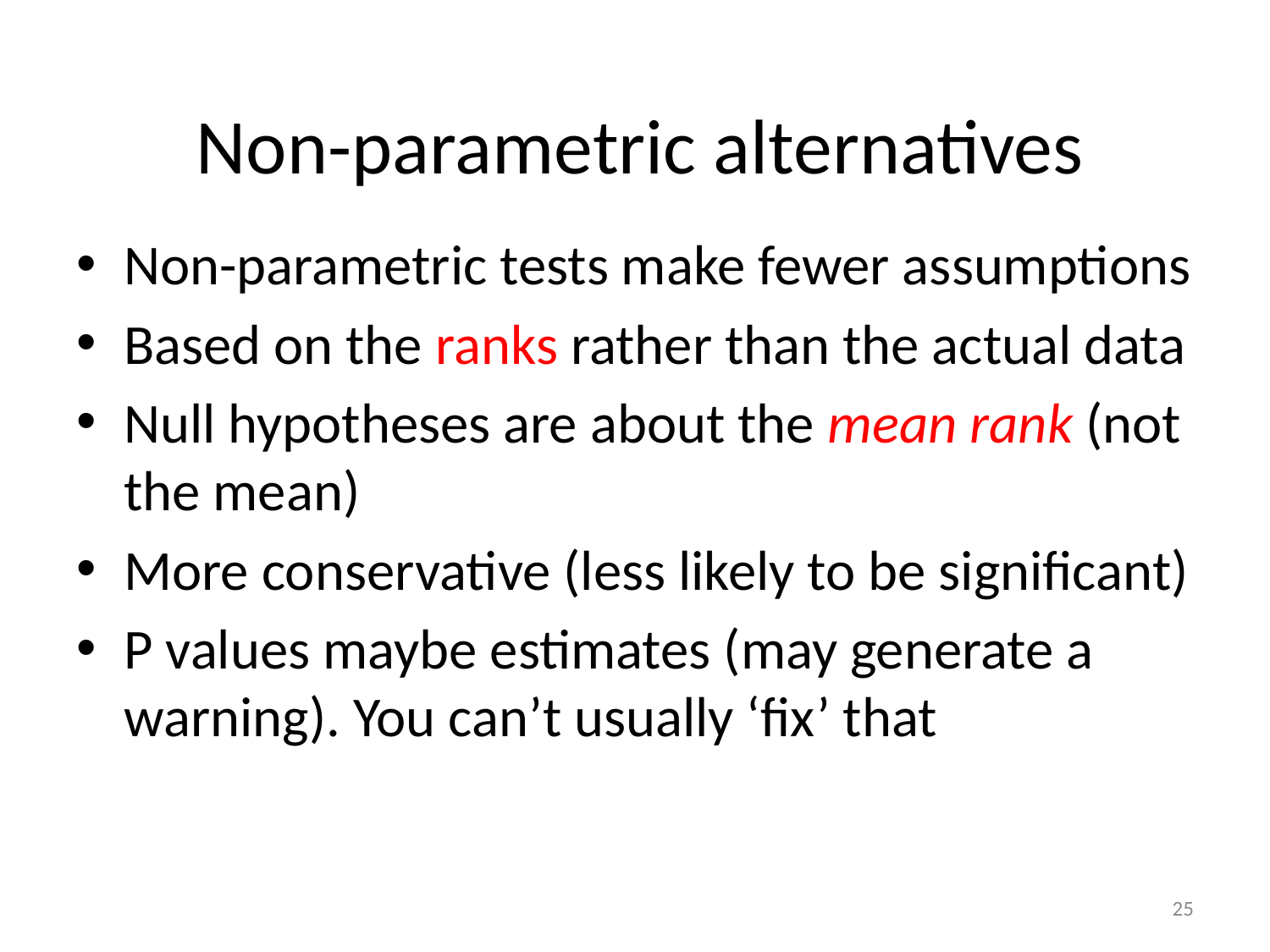

# Non-parametric alternatives
Non-parametric tests make fewer assumptions
Based on the ranks rather than the actual data
Null hypotheses are about the mean rank (not the mean)
More conservative (less likely to be significant)
P values maybe estimates (may generate a warning). You can’t usually ‘fix’ that

25